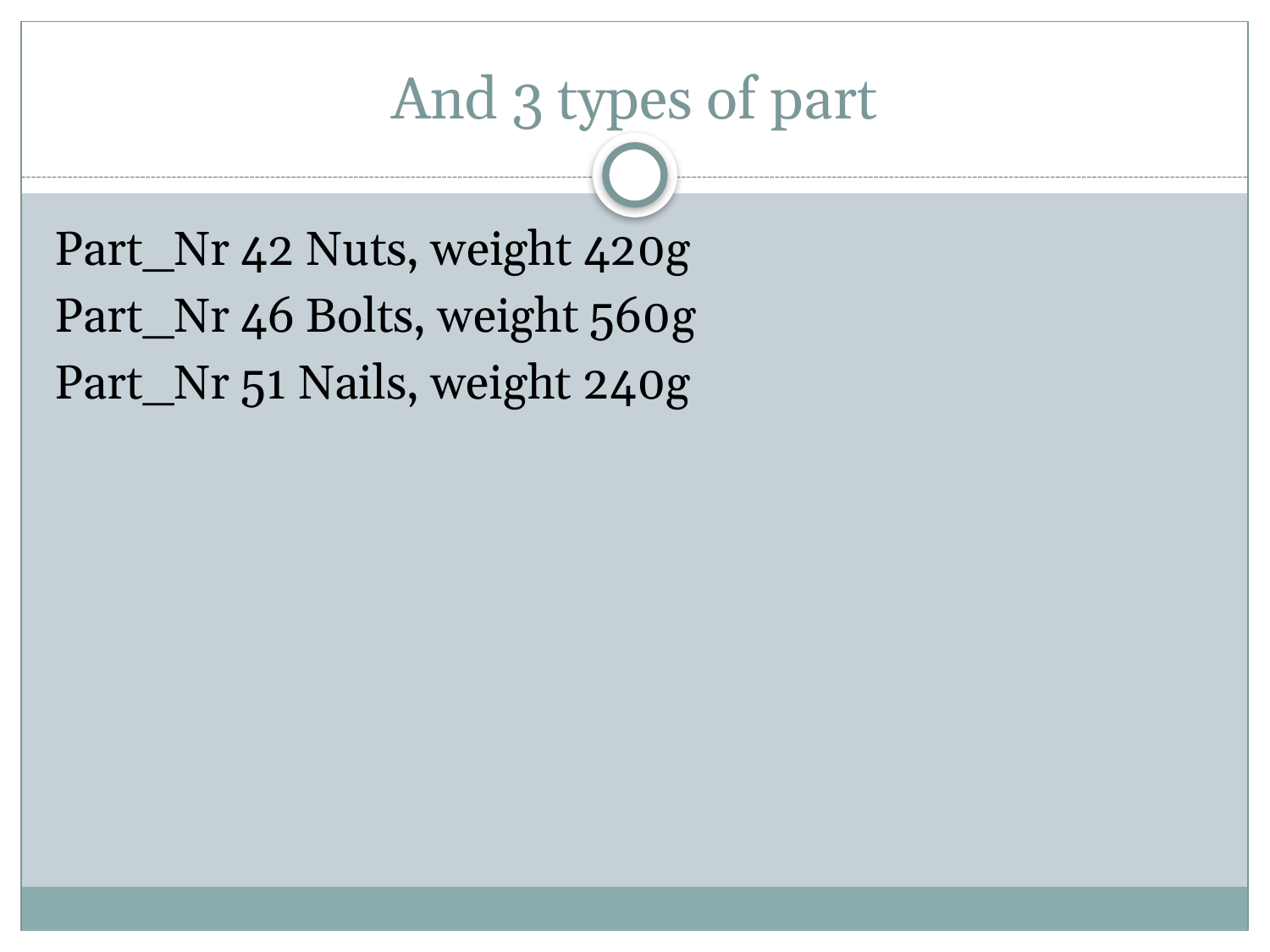

# And 3 types of part
Part_Nr 42 Nuts, weight 420g
Part_Nr 46 Bolts, weight 560g
Part_Nr 51 Nails, weight 240g